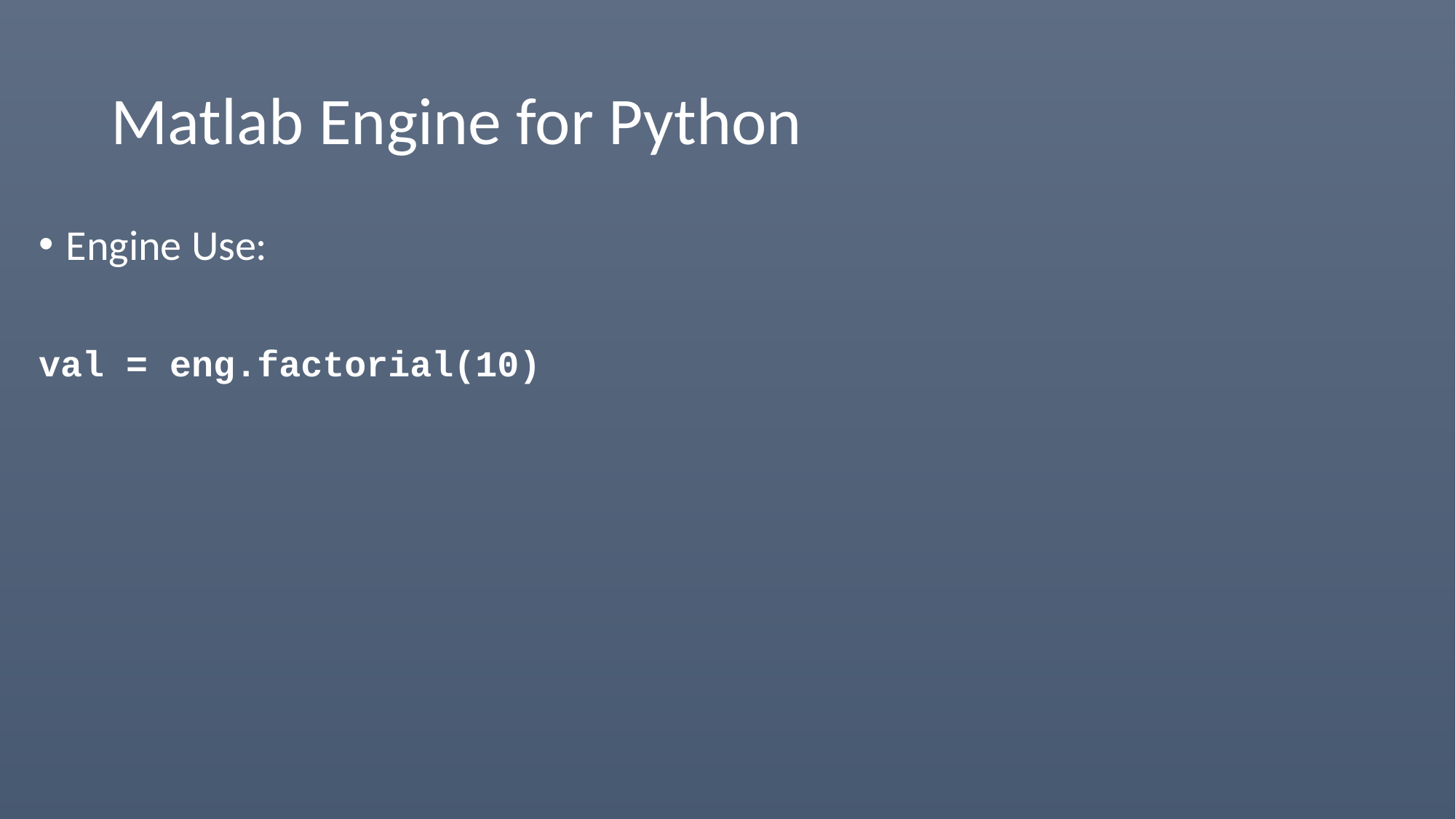

# Matlab Engine for Python
Engine Use:

val = eng.factorial(10)